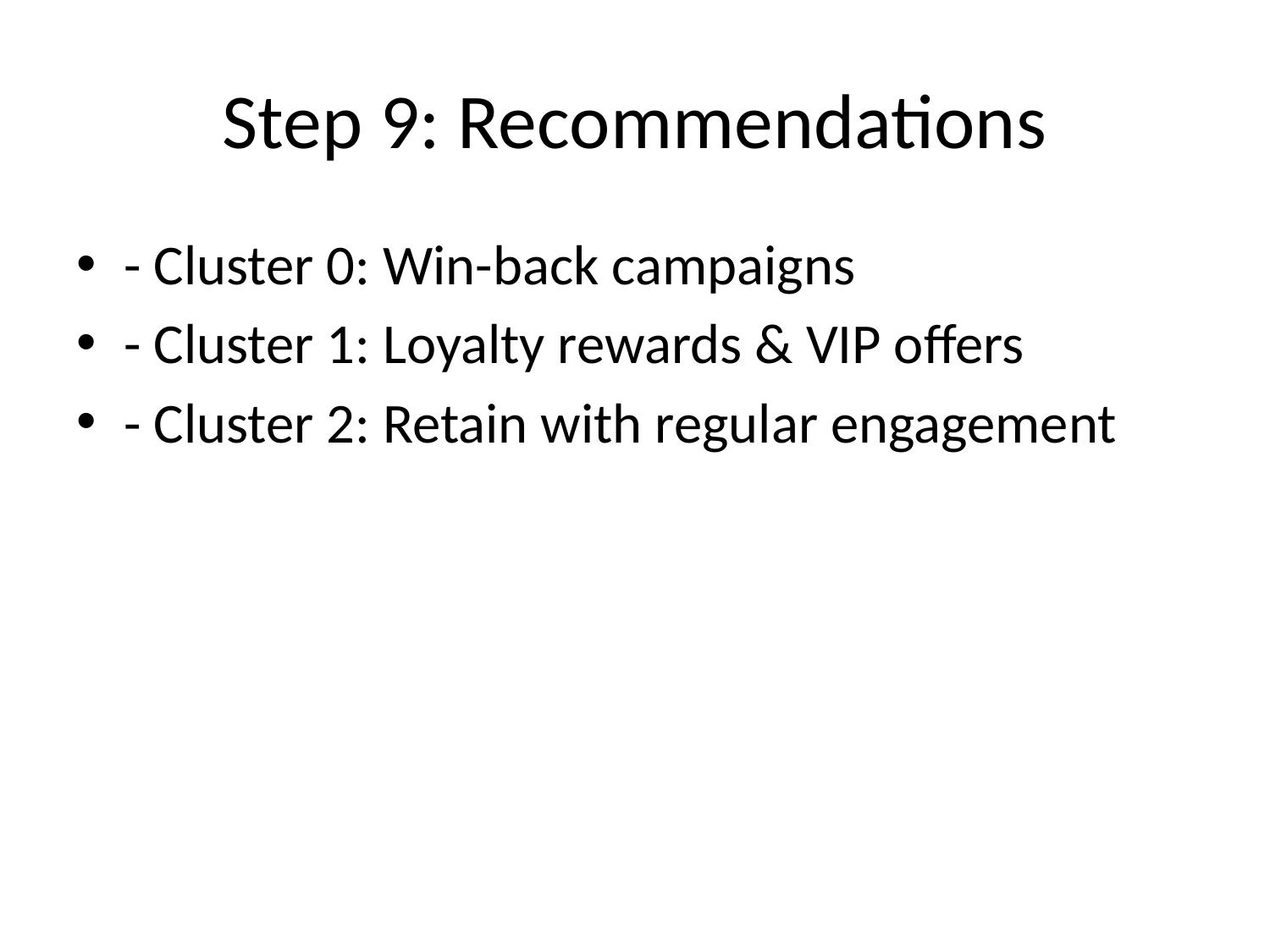

# Step 9: Recommendations
- Cluster 0: Win-back campaigns
- Cluster 1: Loyalty rewards & VIP offers
- Cluster 2: Retain with regular engagement